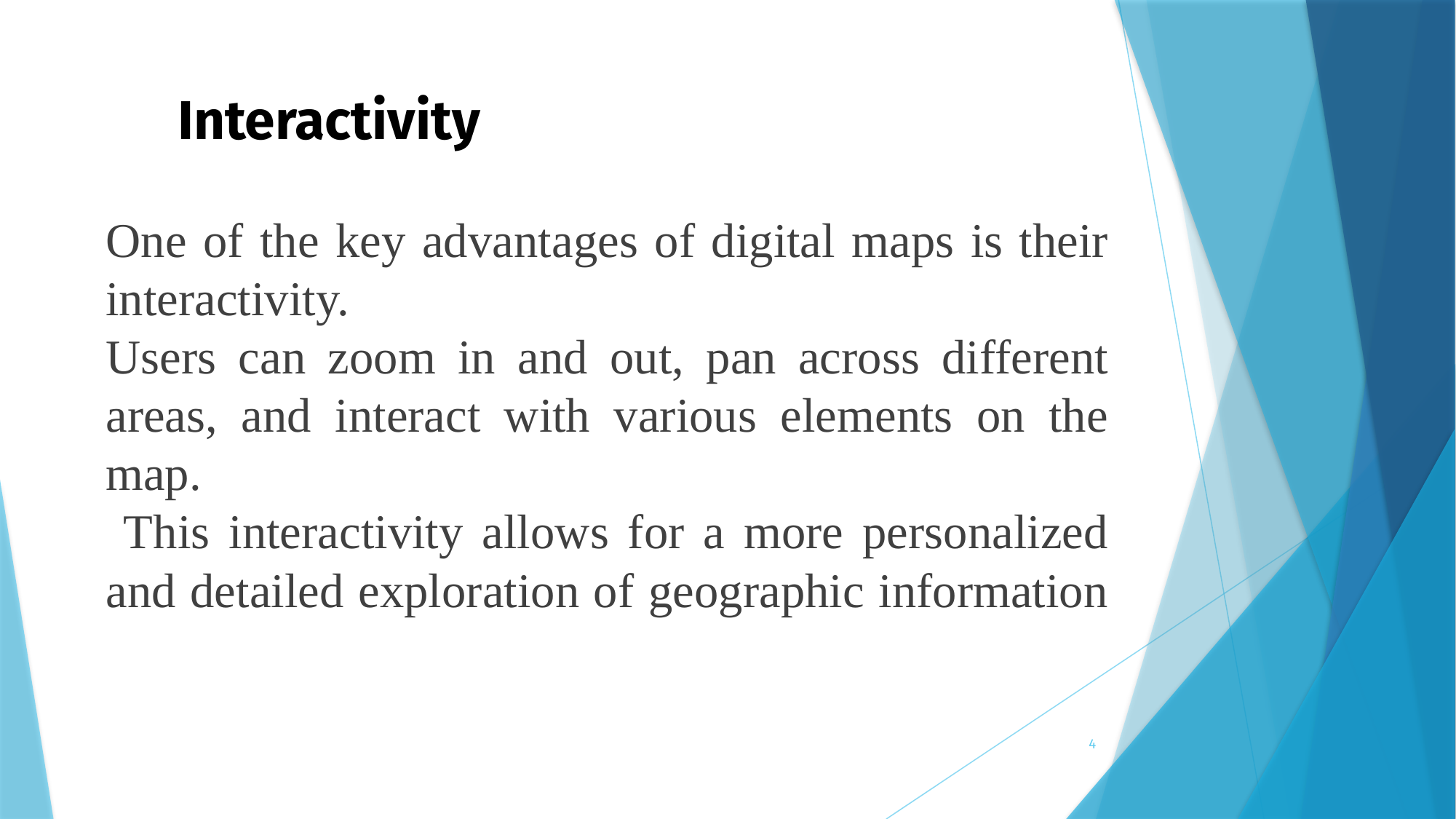

Interactivity
# One of the key advantages of digital maps is their interactivity. Users can zoom in and out, pan across different areas, and interact with various elements on the map. This interactivity allows for a more personalized and detailed exploration of geographic information
4